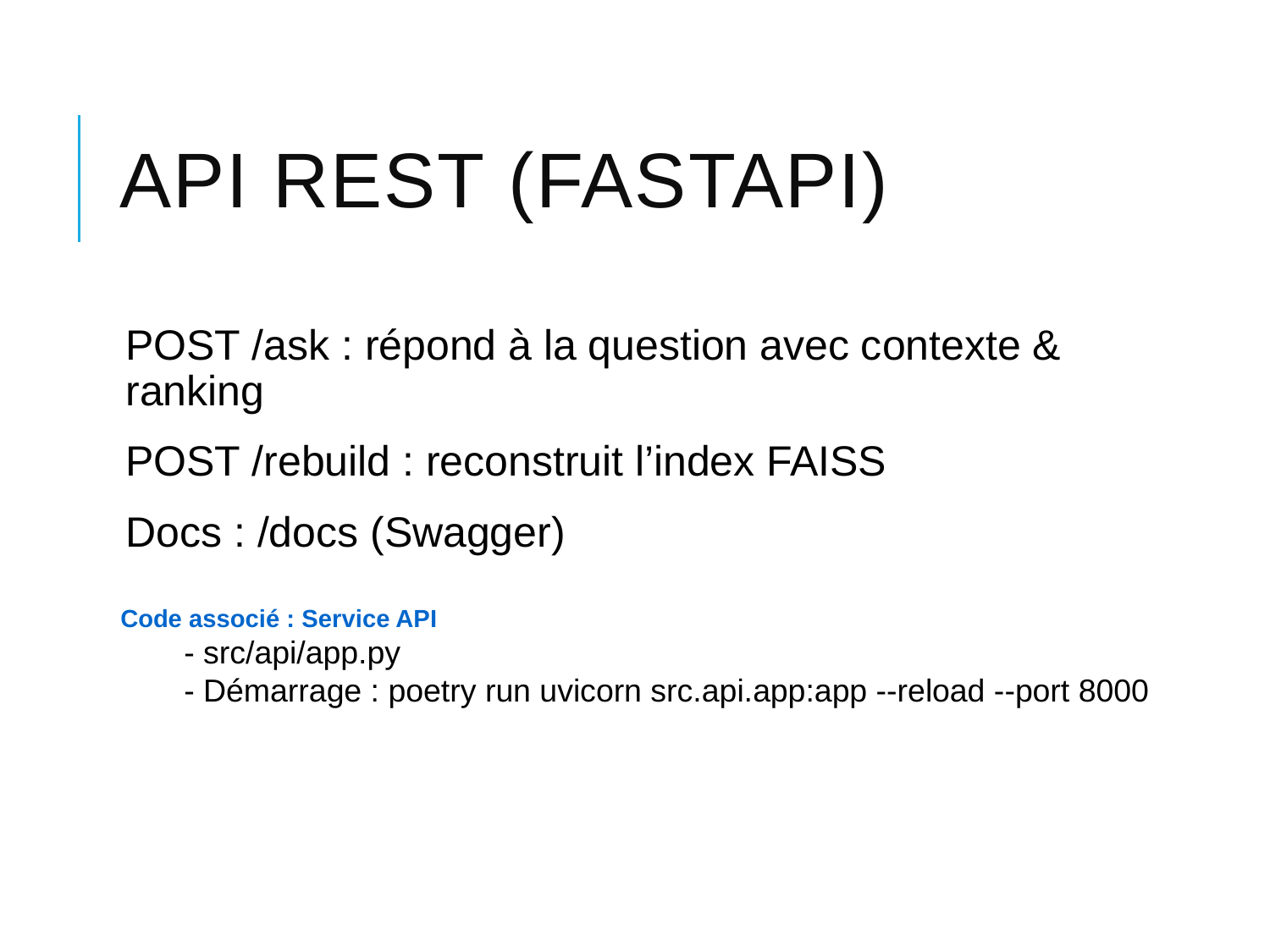

# API REST (FastAPI)
POST /ask : répond à la question avec contexte & ranking
POST /rebuild : reconstruit l’index FAISS
Docs : /docs (Swagger)
Code associé : Service API
- src/api/app.py
- Démarrage : poetry run uvicorn src.api.app:app --reload --port 8000